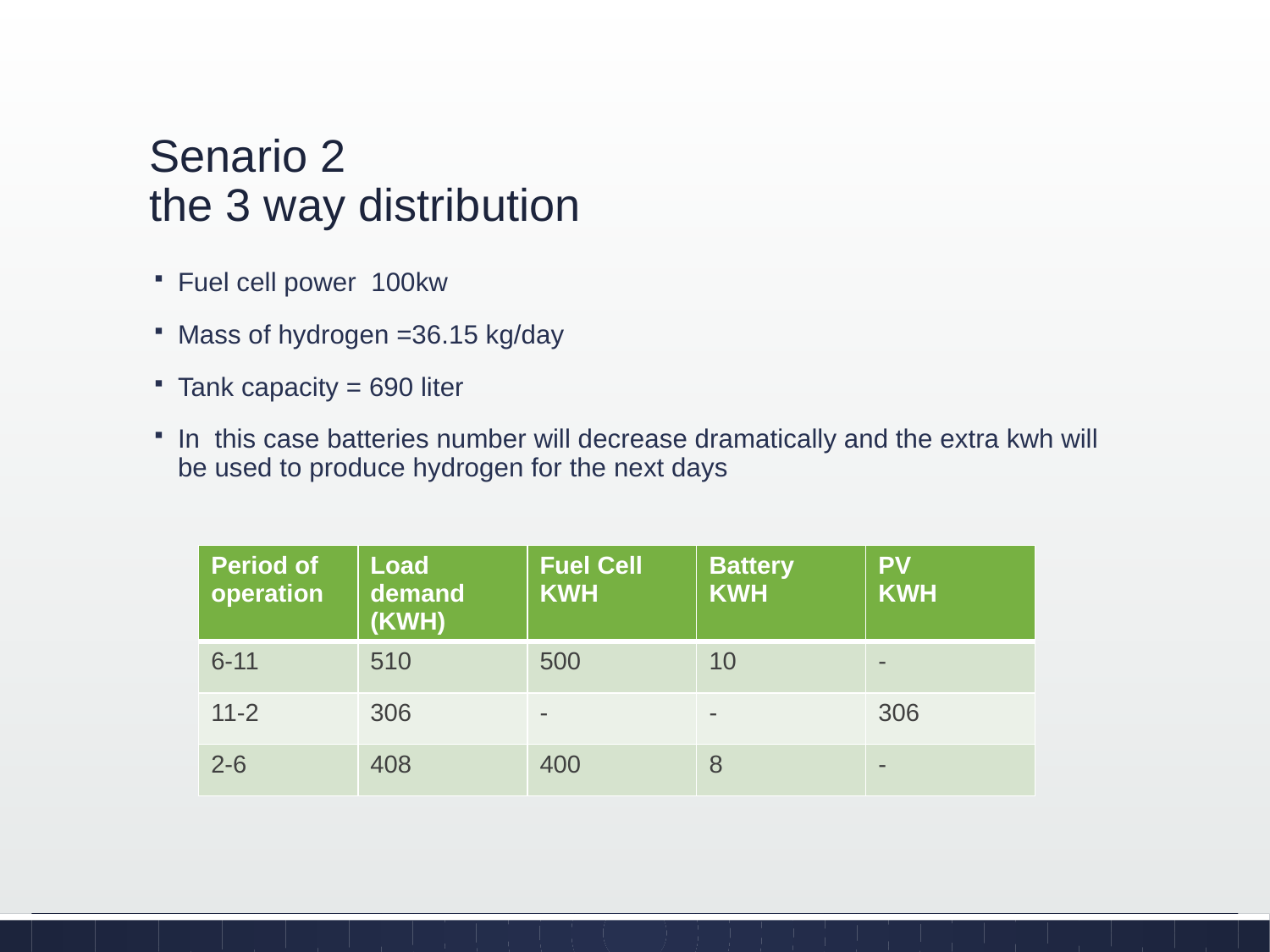

# Senario 2 the 3 way distribution
Fuel cell power  100kw
Mass of hydrogen =36.15 kg/day
Tank capacity = 690 liter
In  this case batteries number will decrease dramatically and the extra kwh will be used to produce hydrogen for the next days

| Period of operation | Load demand (KWH) | Fuel Cell KWH | Battery KWH | PV KWH |
| --- | --- | --- | --- | --- |
| 6-11 | 510 | 500 | 10 | - |
| 11-2 | 306 | - | - | 306 |
| 2-6 | 408 | 400 | 8 | - |